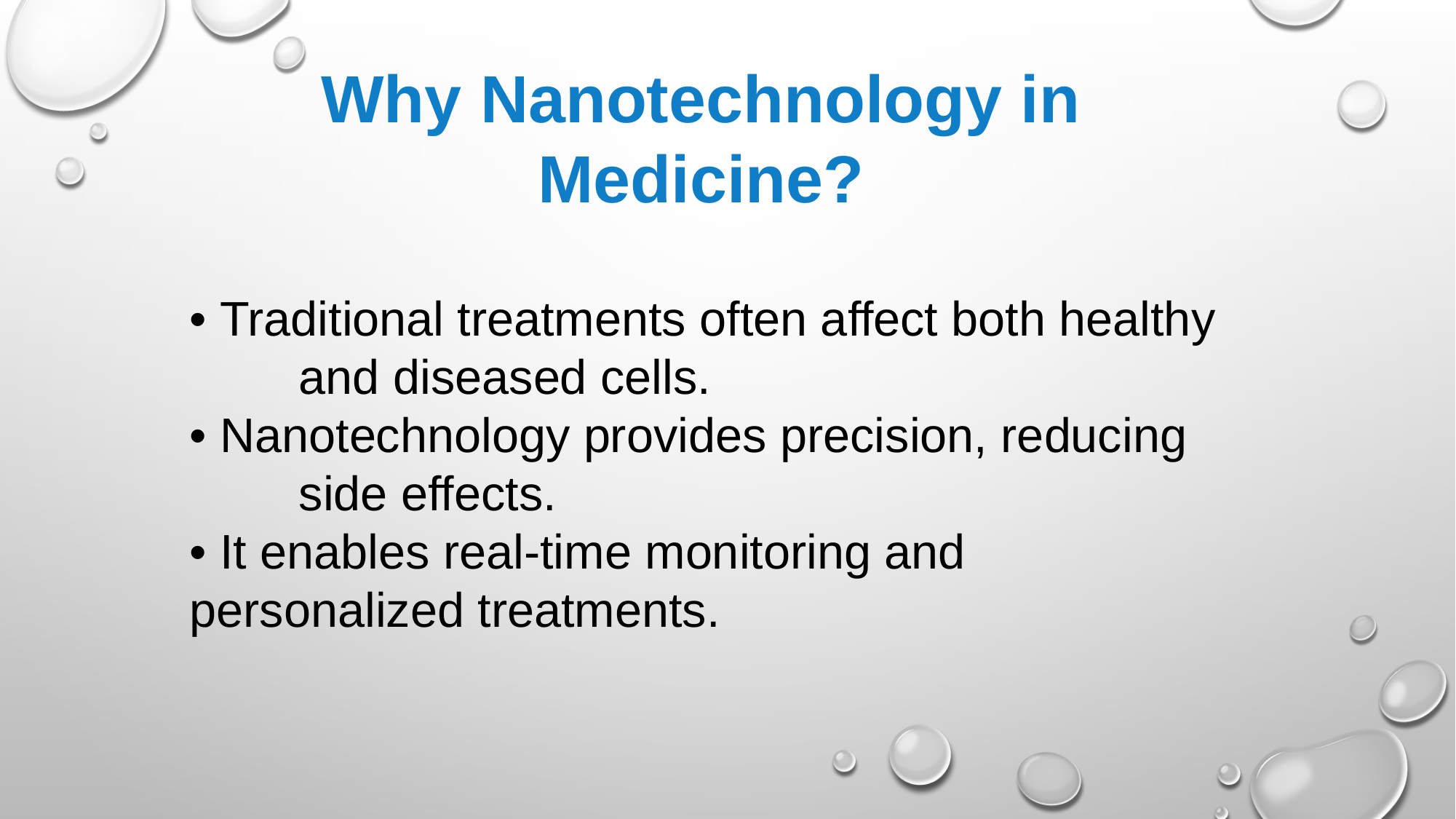

Why Nanotechnology in Medicine?

• Traditional treatments often affect both healthy 	and diseased cells.
• Nanotechnology provides precision, reducing 	side effects.
• It enables real-time monitoring and 	personalized treatments.